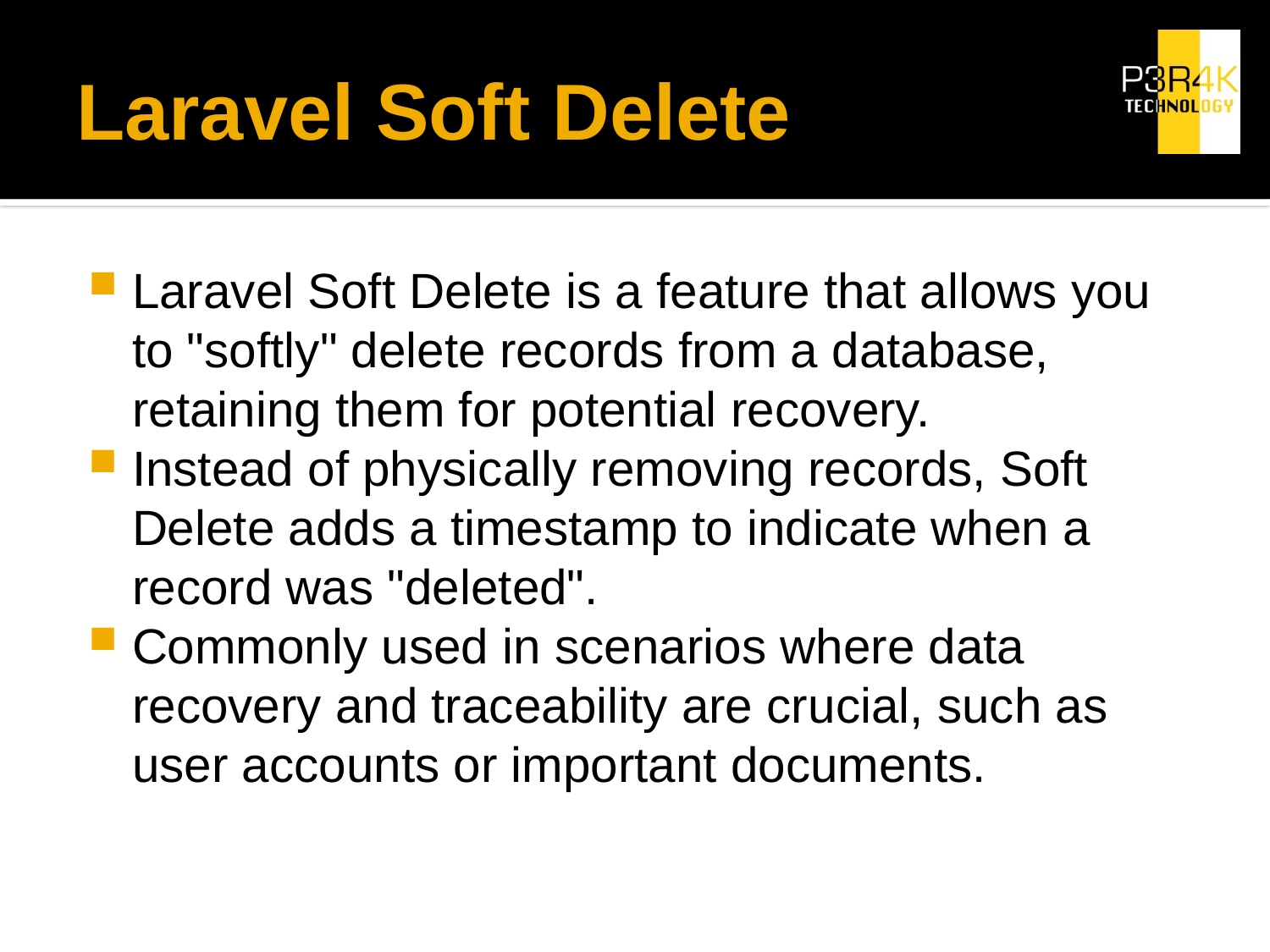

# Laravel Soft Delete
Laravel Soft Delete is a feature that allows you to "softly" delete records from a database, retaining them for potential recovery.
Instead of physically removing records, Soft Delete adds a timestamp to indicate when a record was "deleted".
Commonly used in scenarios where data recovery and traceability are crucial, such as user accounts or important documents.